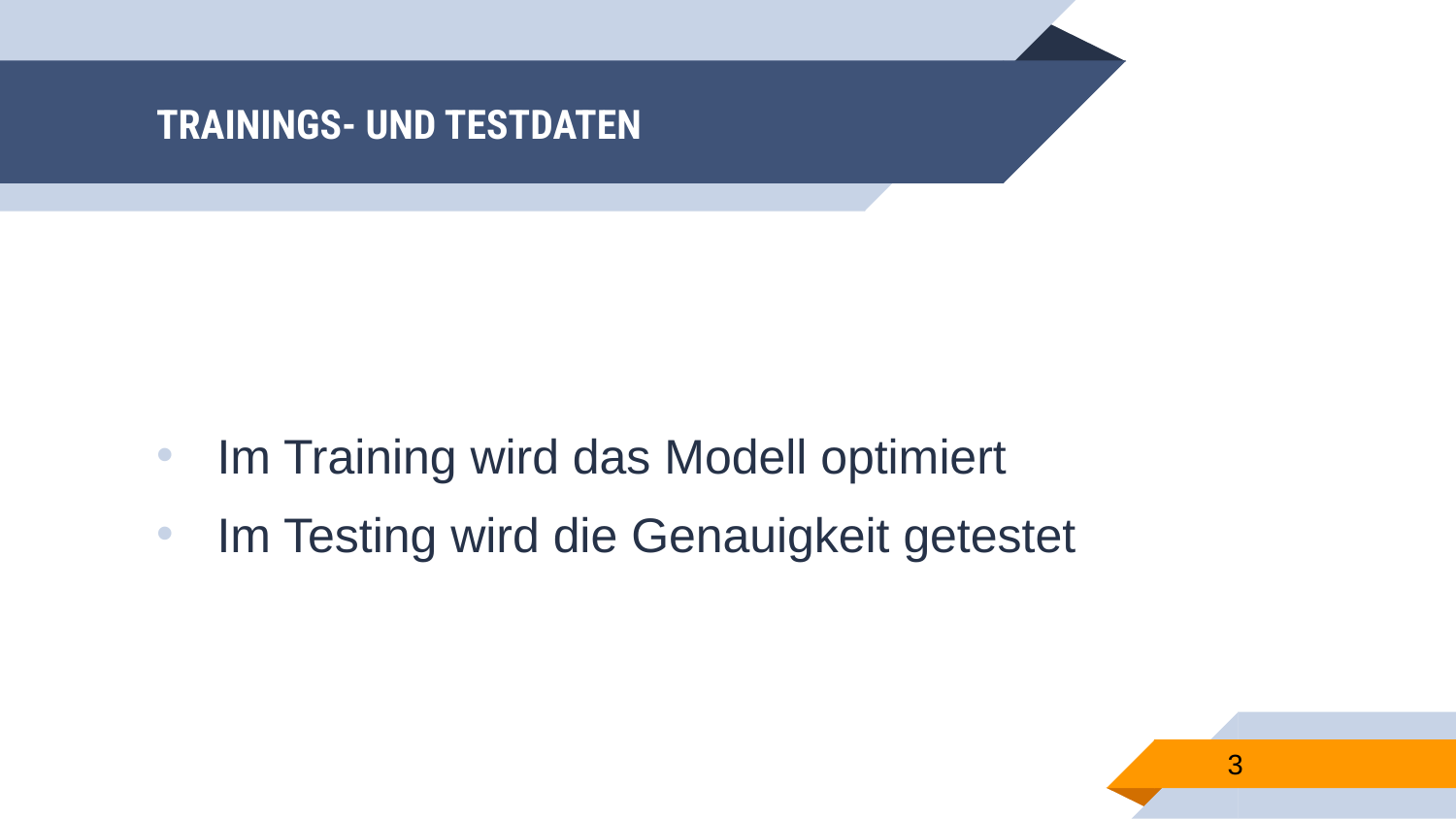

# TRAININGS- UND TESTDATEN
Im Training wird das Modell optimiert
Im Testing wird die Genauigkeit getestet
3